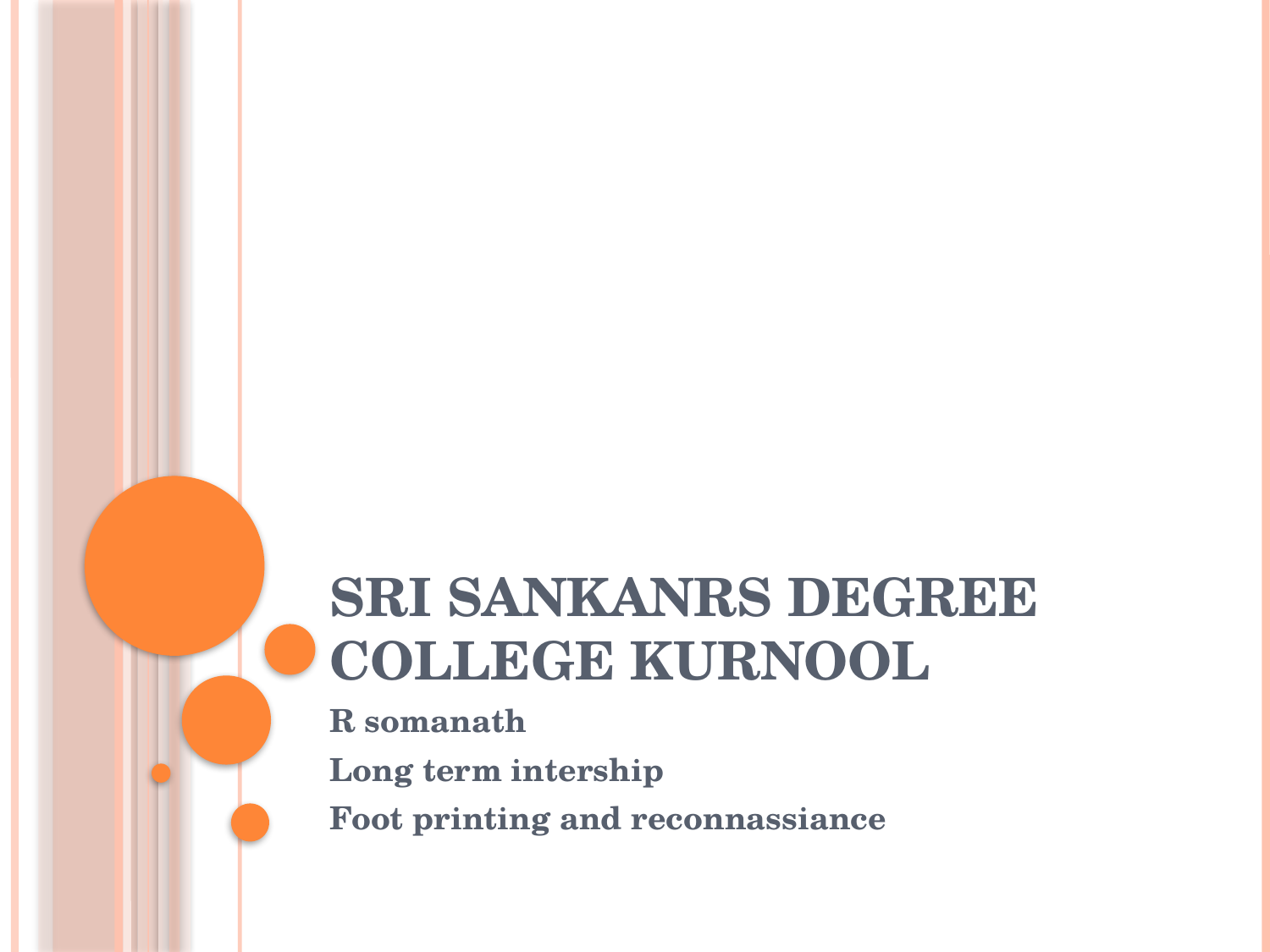

# Sri sankanrs degree college kurnool
R somanath
Long term intership
Foot printing and reconnassiance